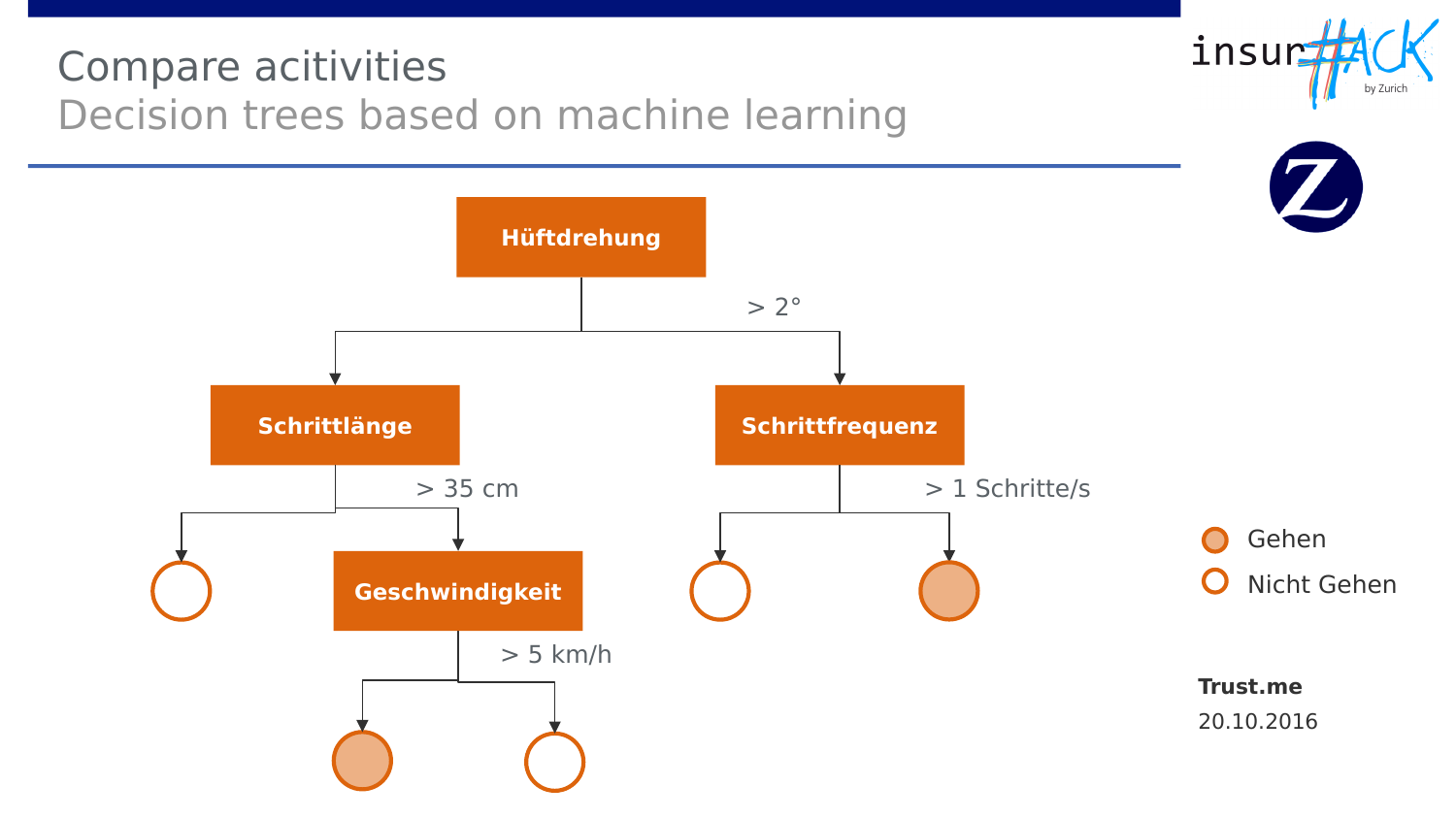

# Compare acitivities Decision trees based on machine learning
Hüftdrehung
> 2°
Schrittlänge
Schrittfrequenz
> 35 cm
Geschwindigkeit

> 1 Schritte/s

Gehen

Nicht Gehen

Trust.me
> 5 km/h

20.10.2016